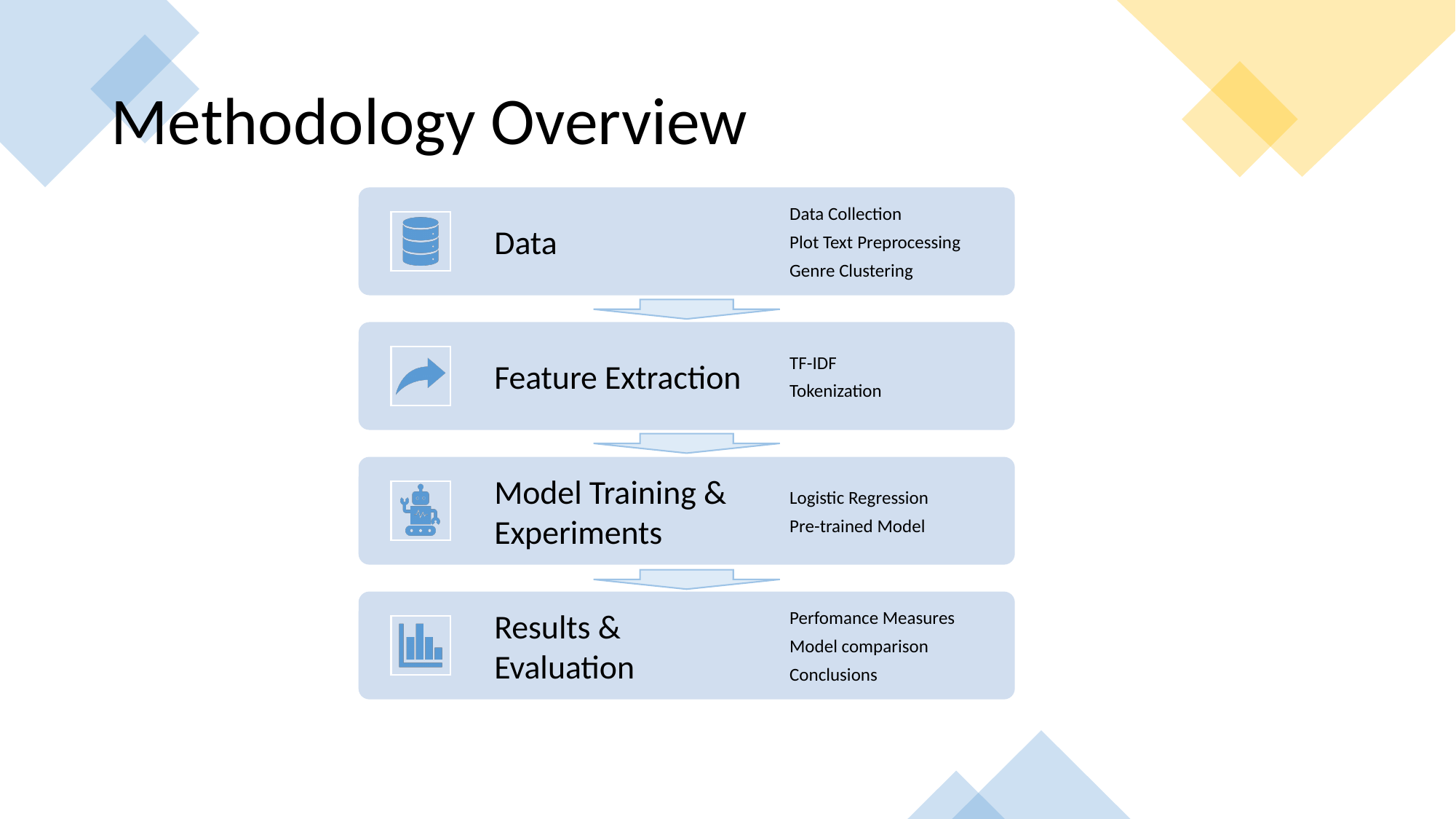

# Methodology Overview

Data
Data Collection
Plot Text Preprocessing
Genre Clustering
Feature Extraction
TF-IDF
Tokenization
Model Training & Experiments
Logistic Regression
Pre-trained Model
Results & Evaluation
Perfomance Measures
Model comparison
Conclusions